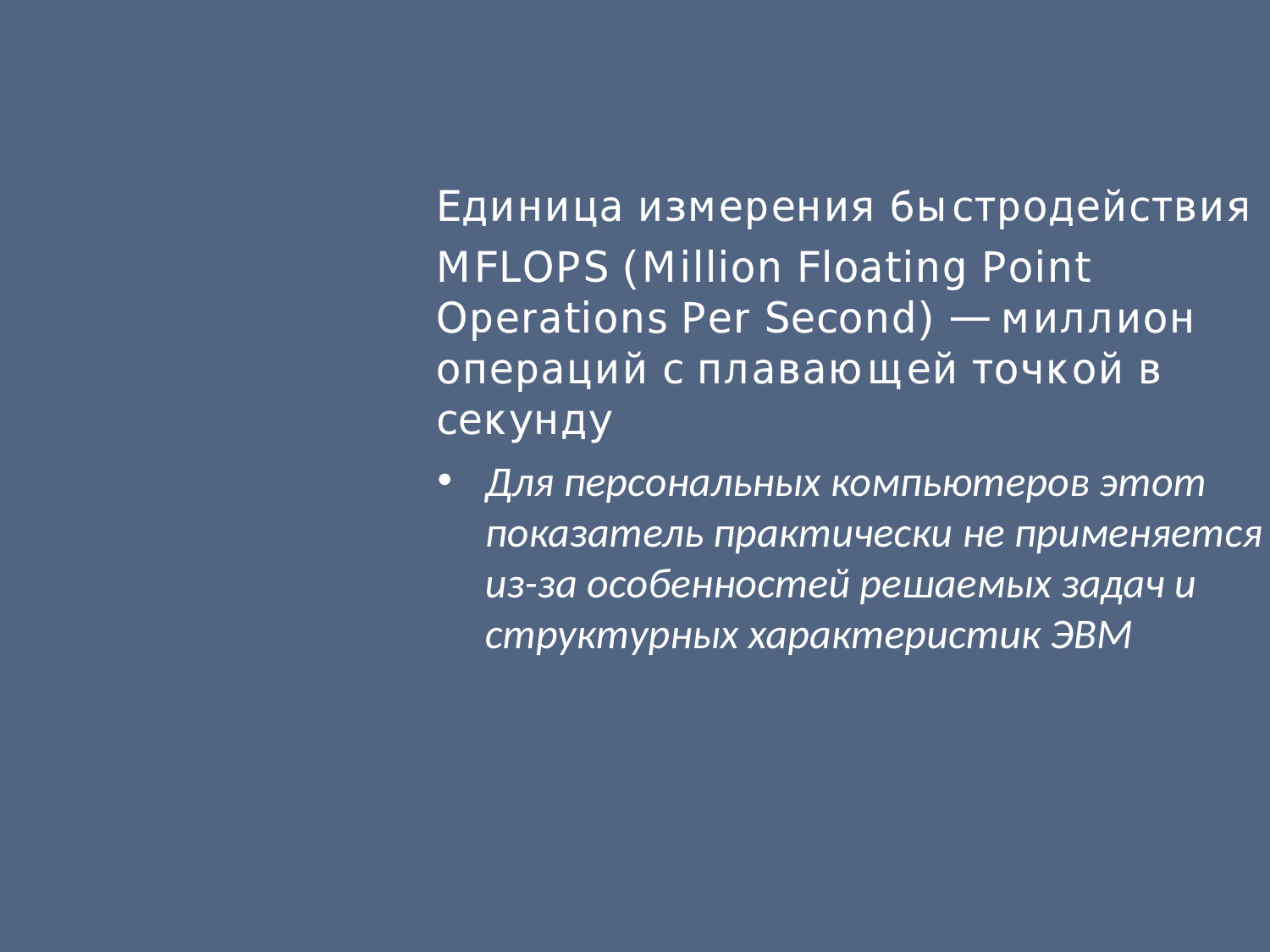

Единица измерения быстродействия
MFLOPS (Million Floating Point Operations Per Second) — миллион операций с плавающей точкой в секунду
Для персональных компьютеров этот показатель практически не применяется из-за особенностей решаемых задач и структурных характеристик ЭВМ